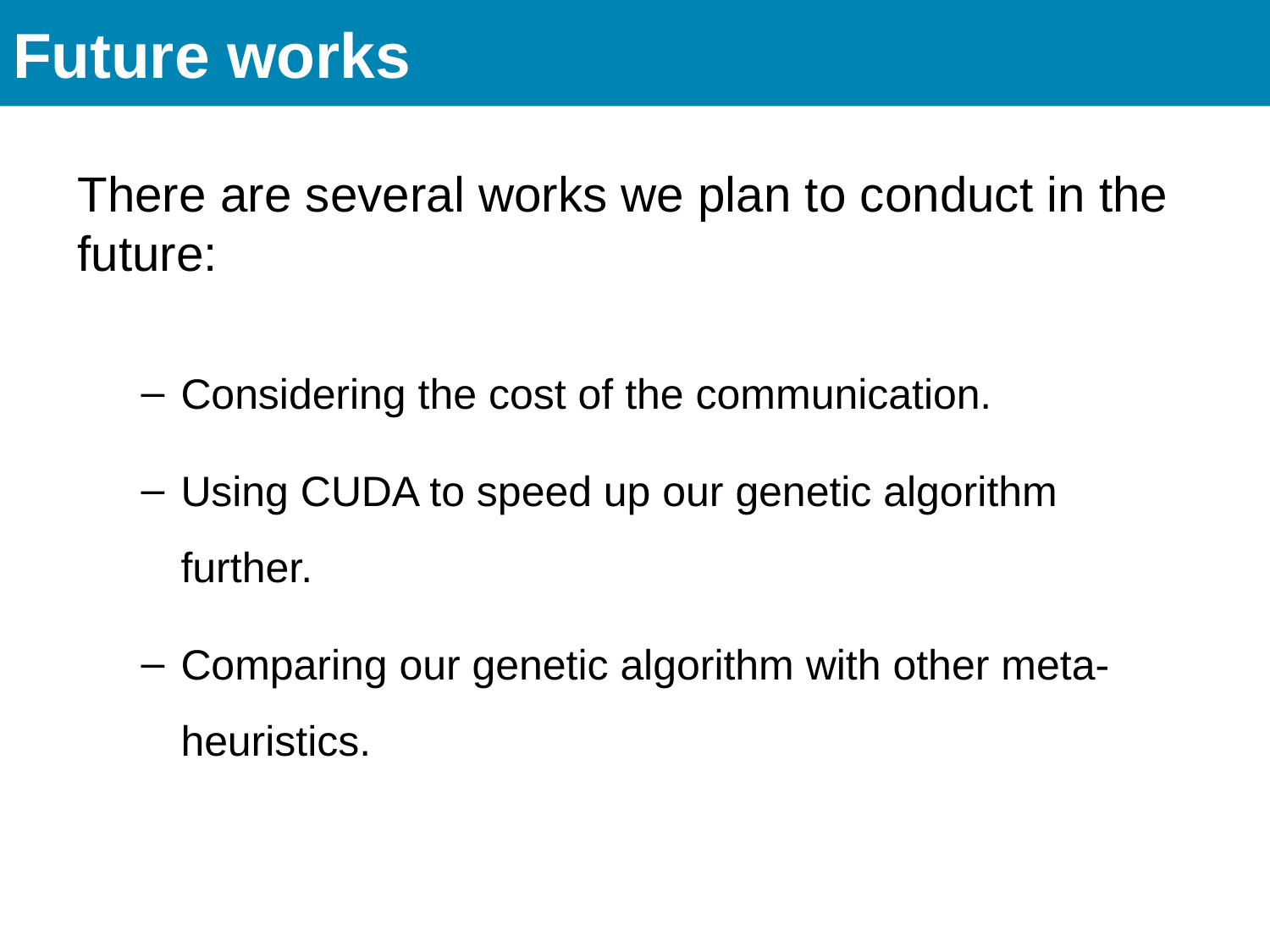

# Future works
38
There are several works we plan to conduct in the future:

Considering the cost of the communication.
Using CUDA to speed up our genetic algorithm further.
Comparing our genetic algorithm with other meta-heuristics.